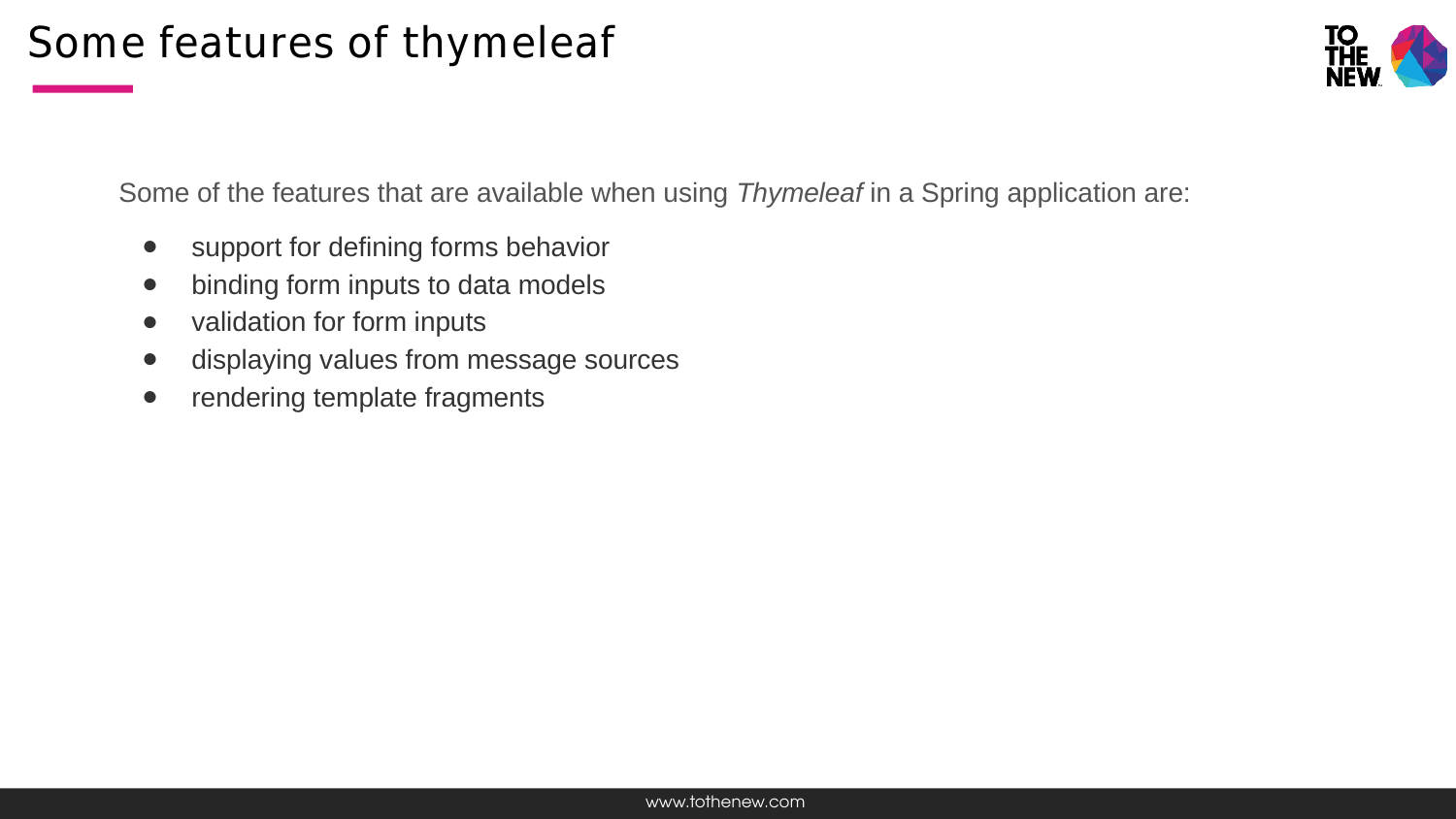

# Some features of thymeleaf
Some of the features that are available when using Thymeleaf in a Spring application are:
support for defining forms behavior
binding form inputs to data models
validation for form inputs
displaying values from message sources
rendering template fragments